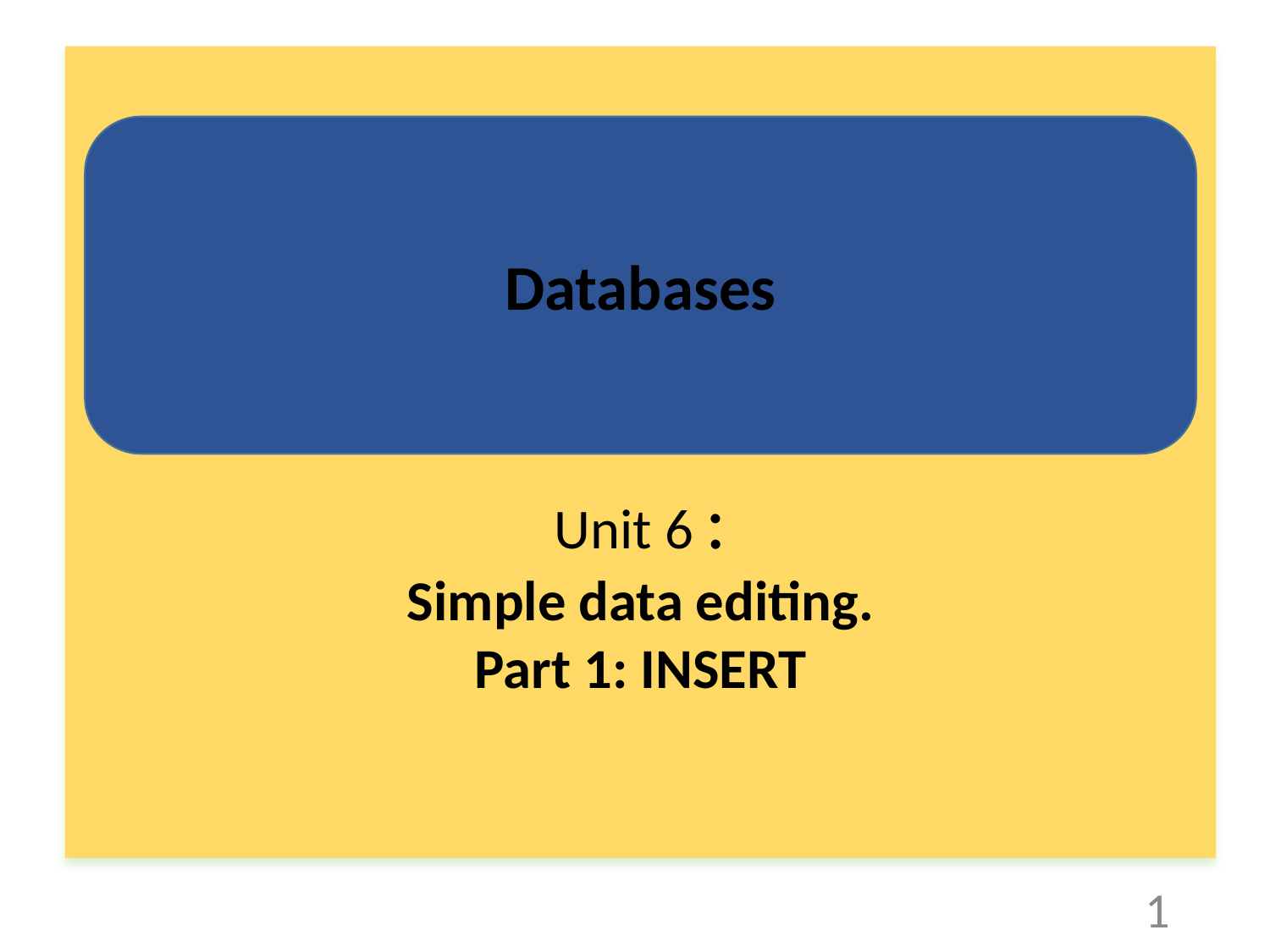

Unit 6 :
Simple data editing.
Part 1: INSERT

Databases
1